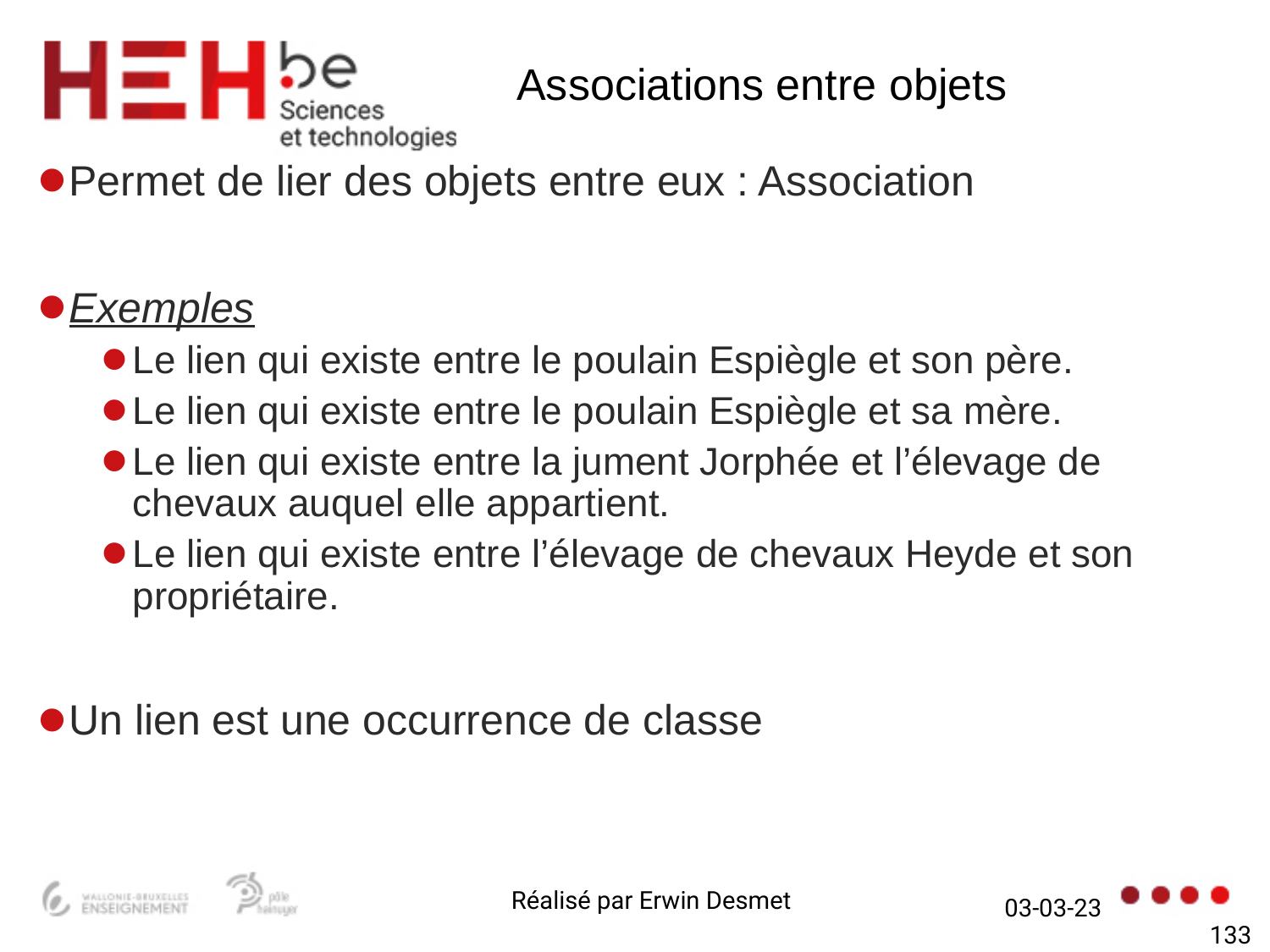

# Associations entre objets
Permet de lier des objets entre eux : Association

Exemples
Le lien qui existe entre le poulain Espiègle et son père.
Le lien qui existe entre le poulain Espiègle et sa mère.
Le lien qui existe entre la jument Jorphée et l’élevage de chevaux auquel elle appartient.
Le lien qui existe entre l’élevage de chevaux Heyde et son propriétaire.

Un lien est une occurrence de classe